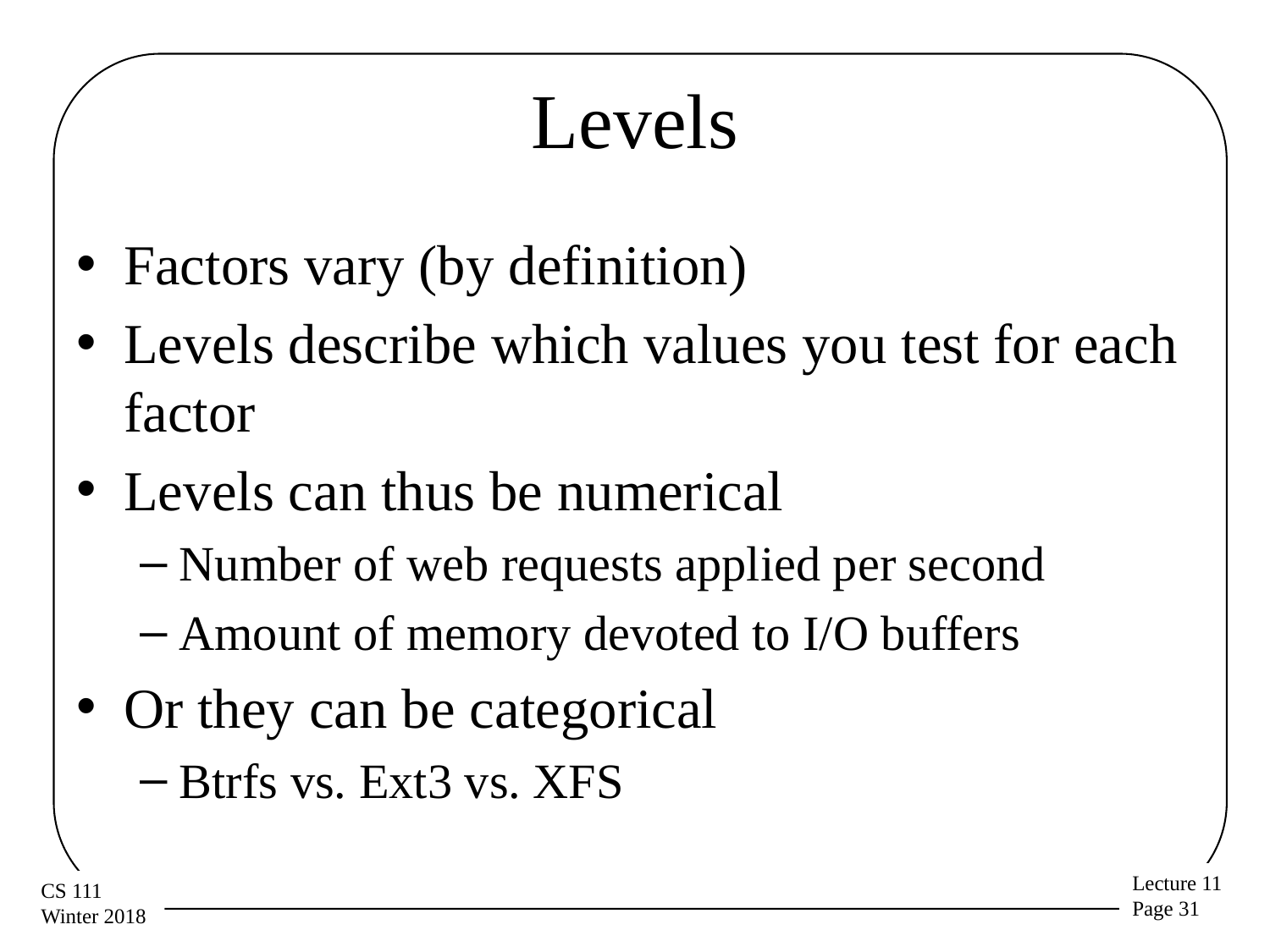

# Levels
Factors vary (by definition)
Levels describe which values you test for each factor
Levels can thus be numerical
Number of web requests applied per second
Amount of memory devoted to I/O buffers
Or they can be categorical
Btrfs vs. Ext3 vs. XFS